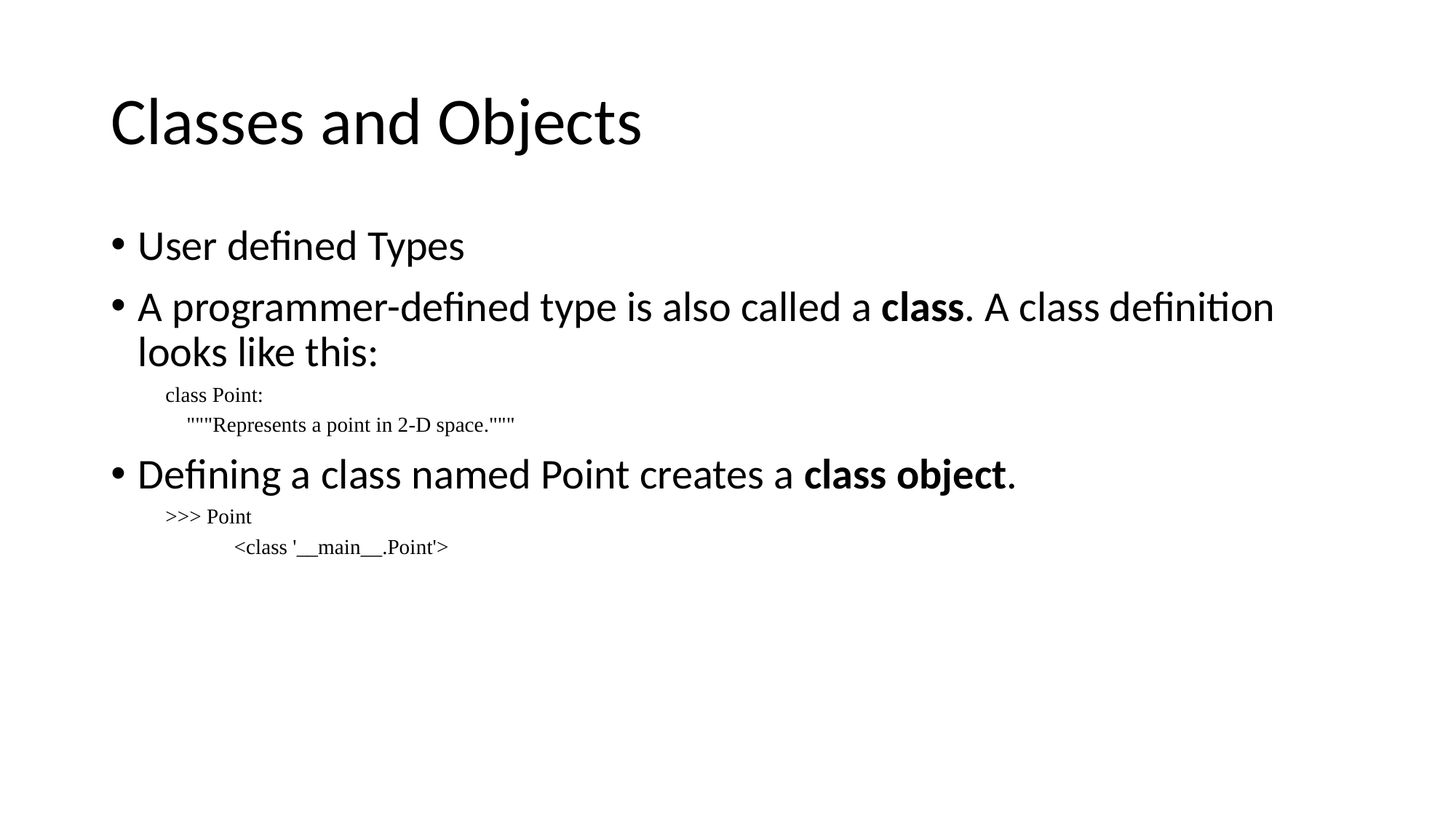

# Classes and Objects
User defined Types
A programmer-defined type is also called a class. A class definition looks like this:
class Point:
    """Represents a point in 2-D space."""
Defining a class named Point creates a class object.
>>> Point
             <class '__main__.Point'>